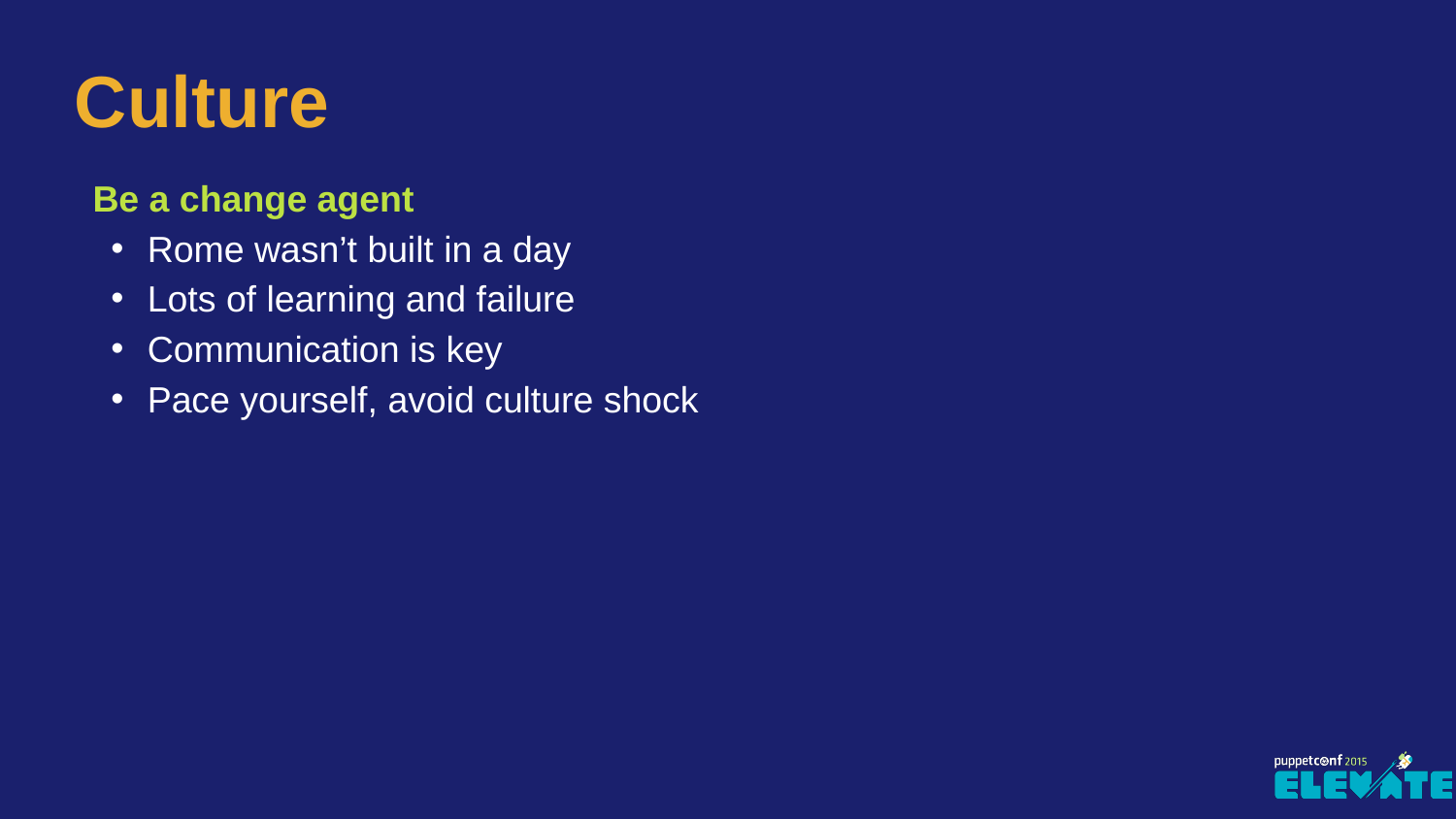

# Culture
Be a change agent
Rome wasn’t built in a day
Lots of learning and failure
Communication is key
Pace yourself, avoid culture shock